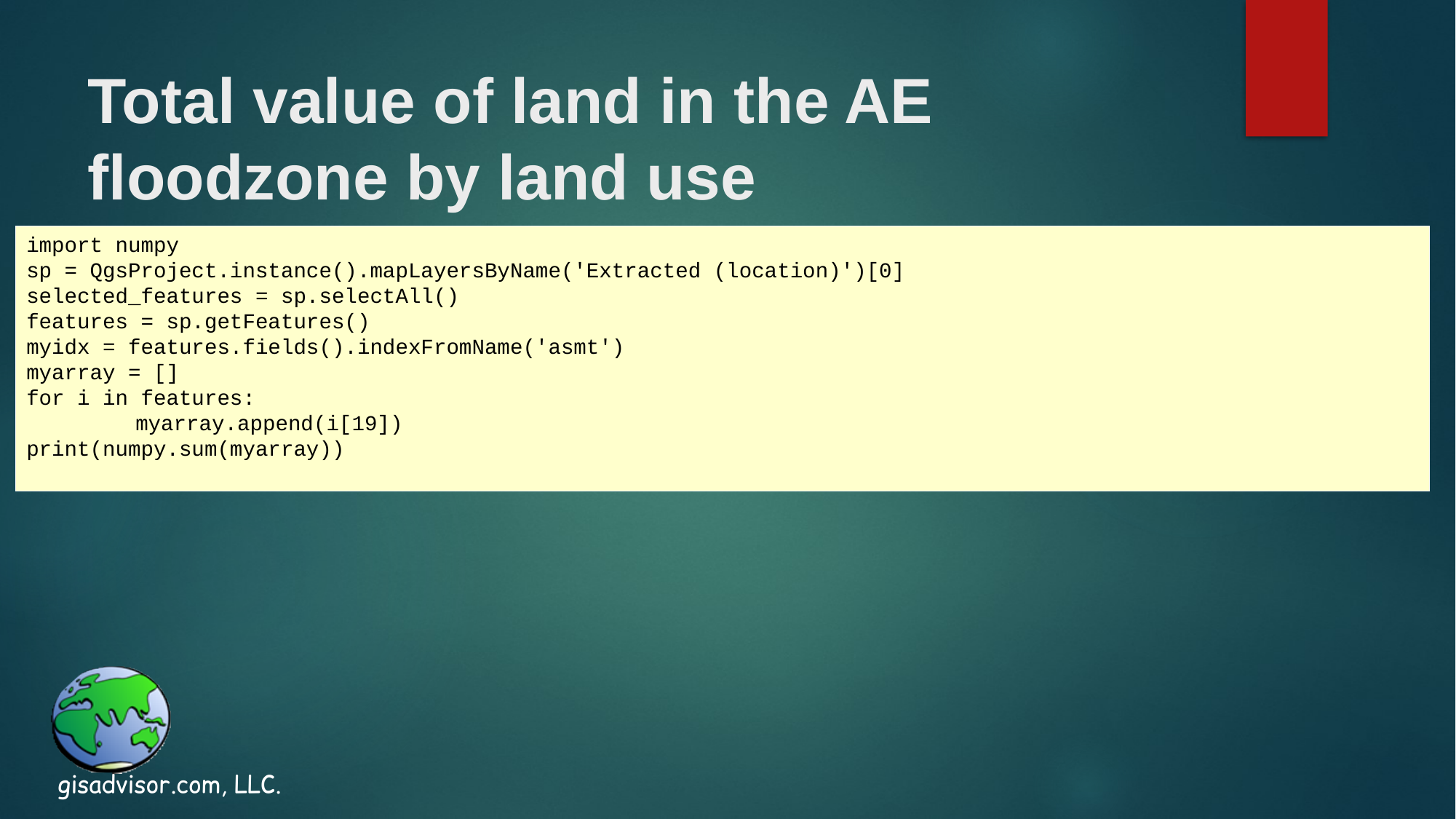

# Total value of land in the AE floodzone by land use
import numpy
sp = QgsProject.instance().mapLayersByName('Extracted (location)')[0]
selected_features = sp.selectAll()
features = sp.getFeatures()
myidx = features.fields().indexFromName('asmt')
myarray = []
for i in features:
	myarray.append(i[19])
print(numpy.sum(myarray))